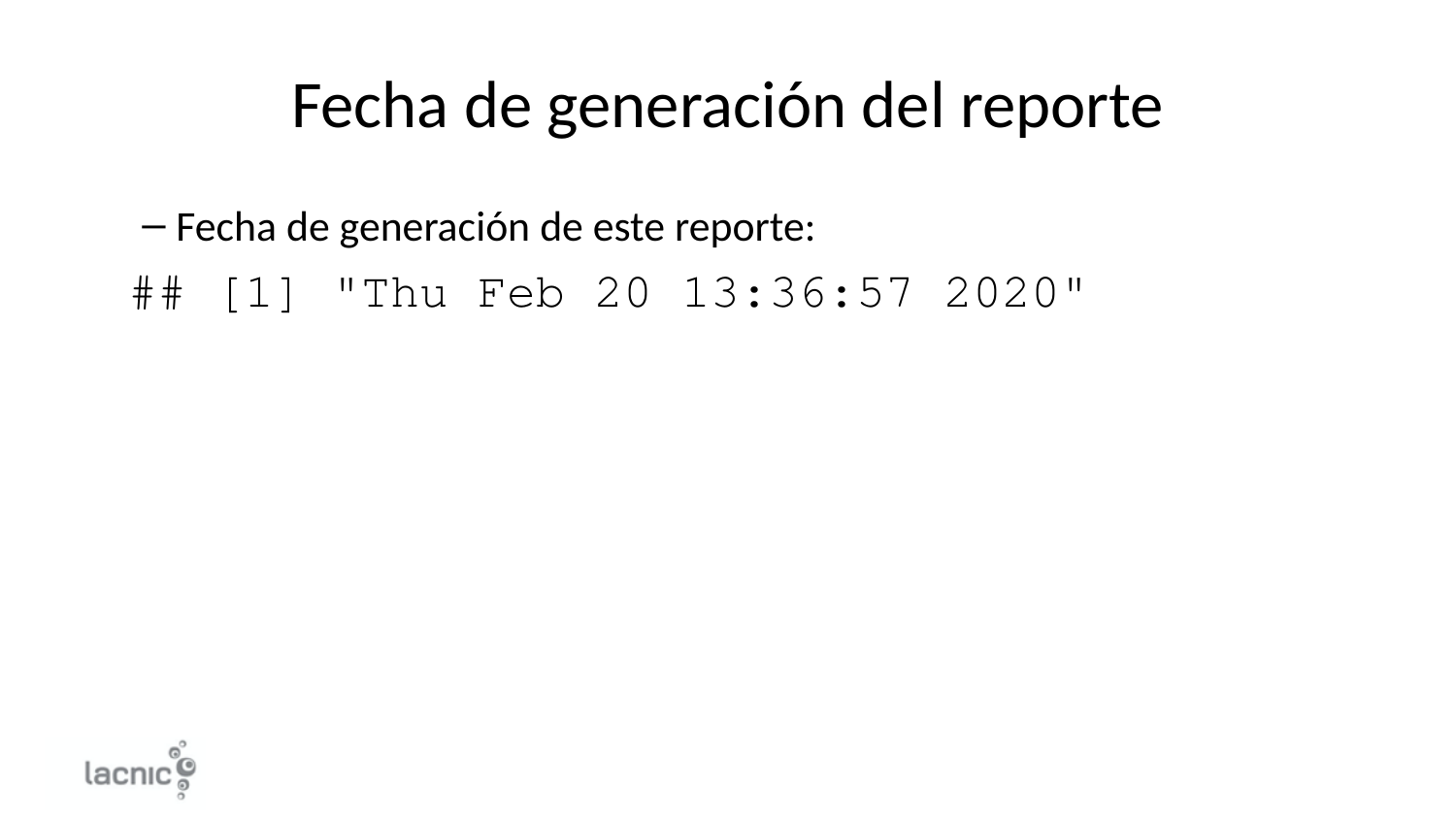

# Fecha de generación del reporte
Fecha de generación de este reporte:
## [1] "Thu Feb 20 13:36:57 2020"